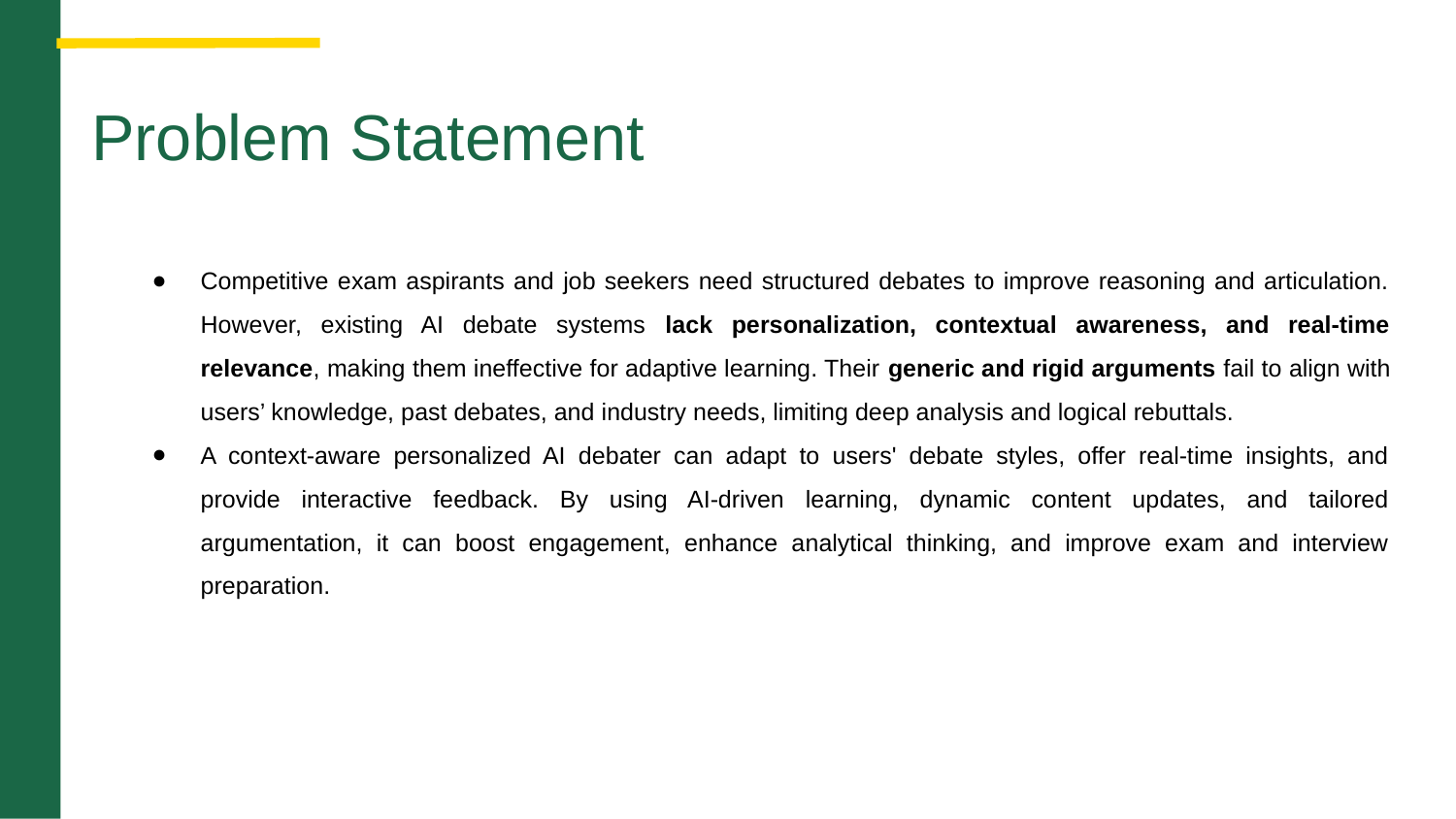

Problem Statement
Competitive exam aspirants and job seekers need structured debates to improve reasoning and articulation. However, existing AI debate systems lack personalization, contextual awareness, and real-time relevance, making them ineffective for adaptive learning. Their generic and rigid arguments fail to align with users’ knowledge, past debates, and industry needs, limiting deep analysis and logical rebuttals.
A context-aware personalized AI debater can adapt to users' debate styles, offer real-time insights, and provide interactive feedback. By using AI-driven learning, dynamic content updates, and tailored argumentation, it can boost engagement, enhance analytical thinking, and improve exam and interview preparation.